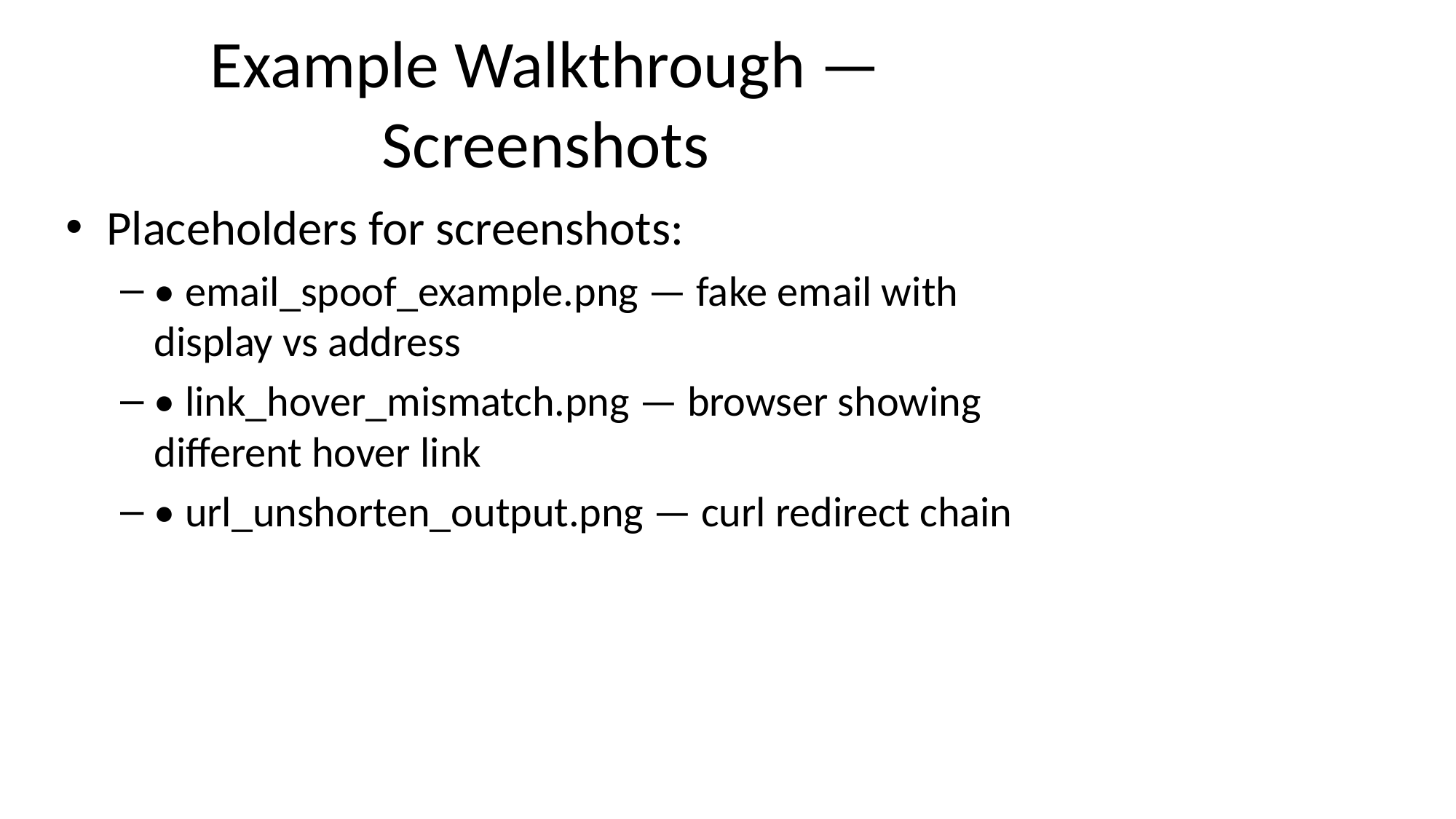

# Example Walkthrough — Screenshots
Placeholders for screenshots:
• email_spoof_example.png — fake email with display vs address
• link_hover_mismatch.png — browser showing different hover link
• url_unshorten_output.png — curl redirect chain